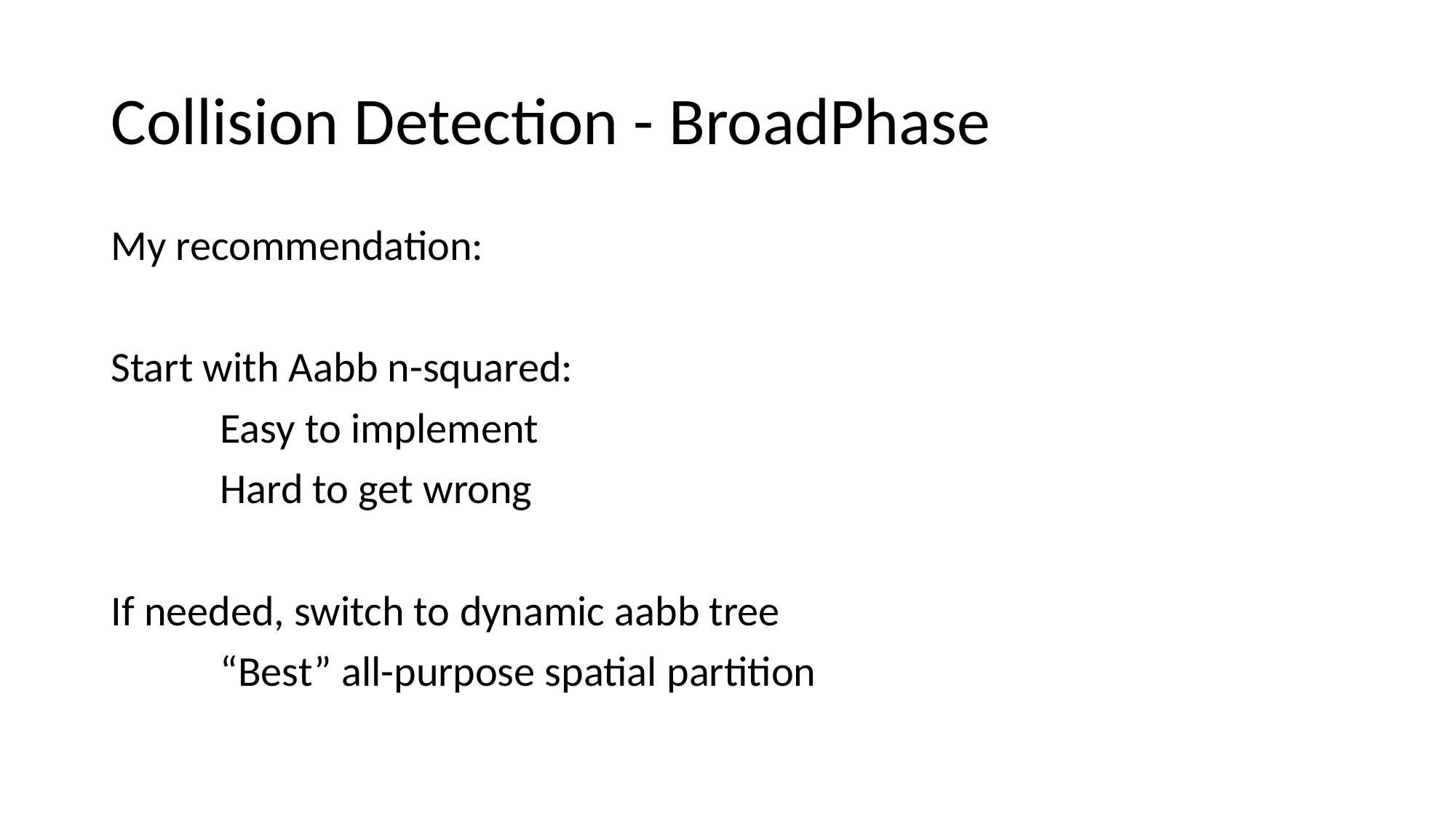

# Collision Detection - BroadPhase
My recommendation:

Start with Aabb n-squared:
	Easy to implement
	Hard to get wrong

If needed, switch to dynamic aabb tree
	“Best” all-purpose spatial partition